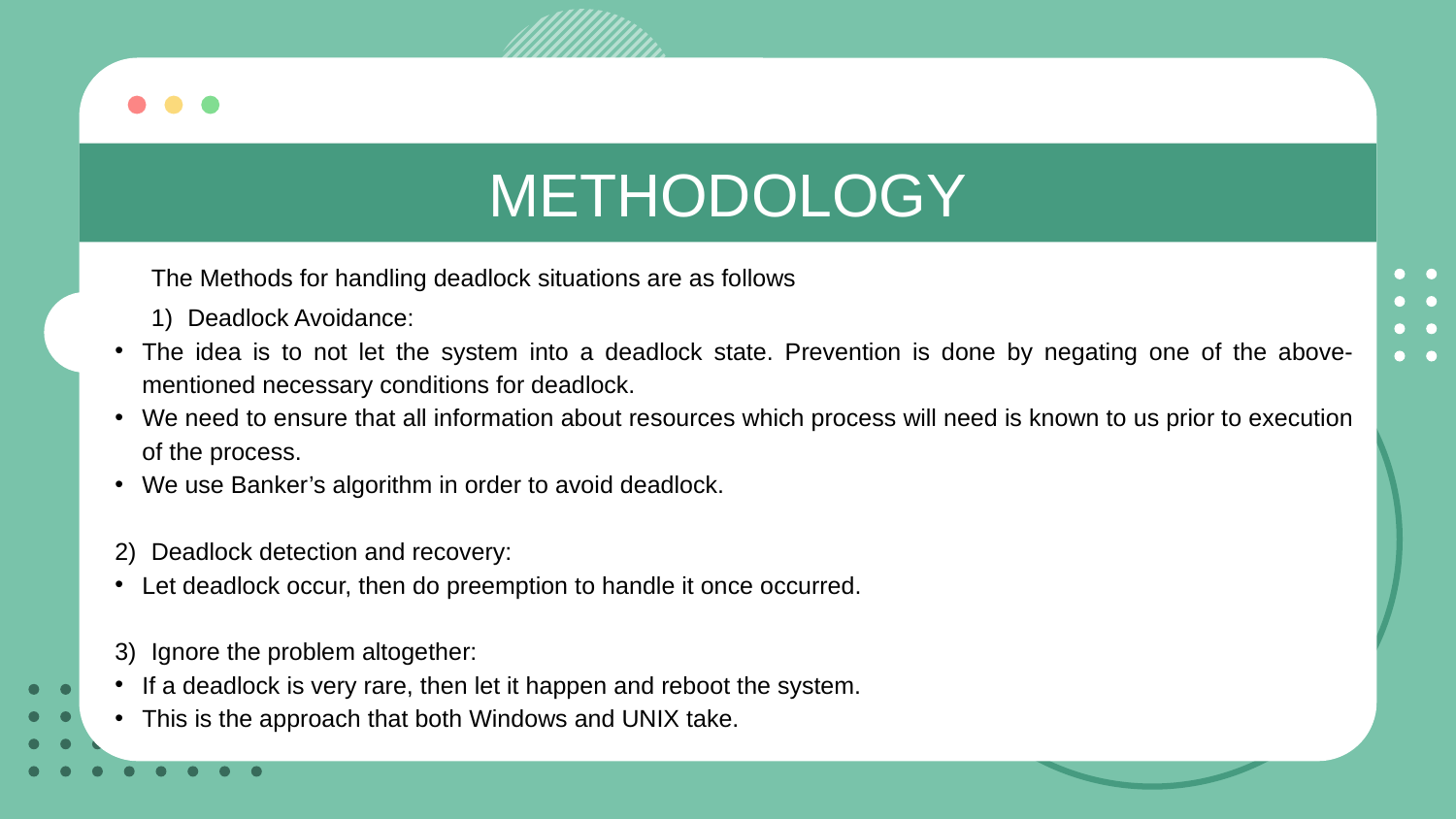

# METHODOLOGY
The Methods for handling deadlock situations are as follows
1)	Deadlock Avoidance:
The idea is to not let the system into a deadlock state. Prevention is done by negating one of the above-mentioned necessary conditions for deadlock.
We need to ensure that all information about resources which process will need is known to us prior to execution of the process.
We use Banker’s algorithm in order to avoid deadlock.

Deadlock detection and recovery:
Let deadlock occur, then do preemption to handle it once occurred.

Ignore the problem altogether:
If a deadlock is very rare, then let it happen and reboot the system.
This is the approach that both Windows and UNIX take.